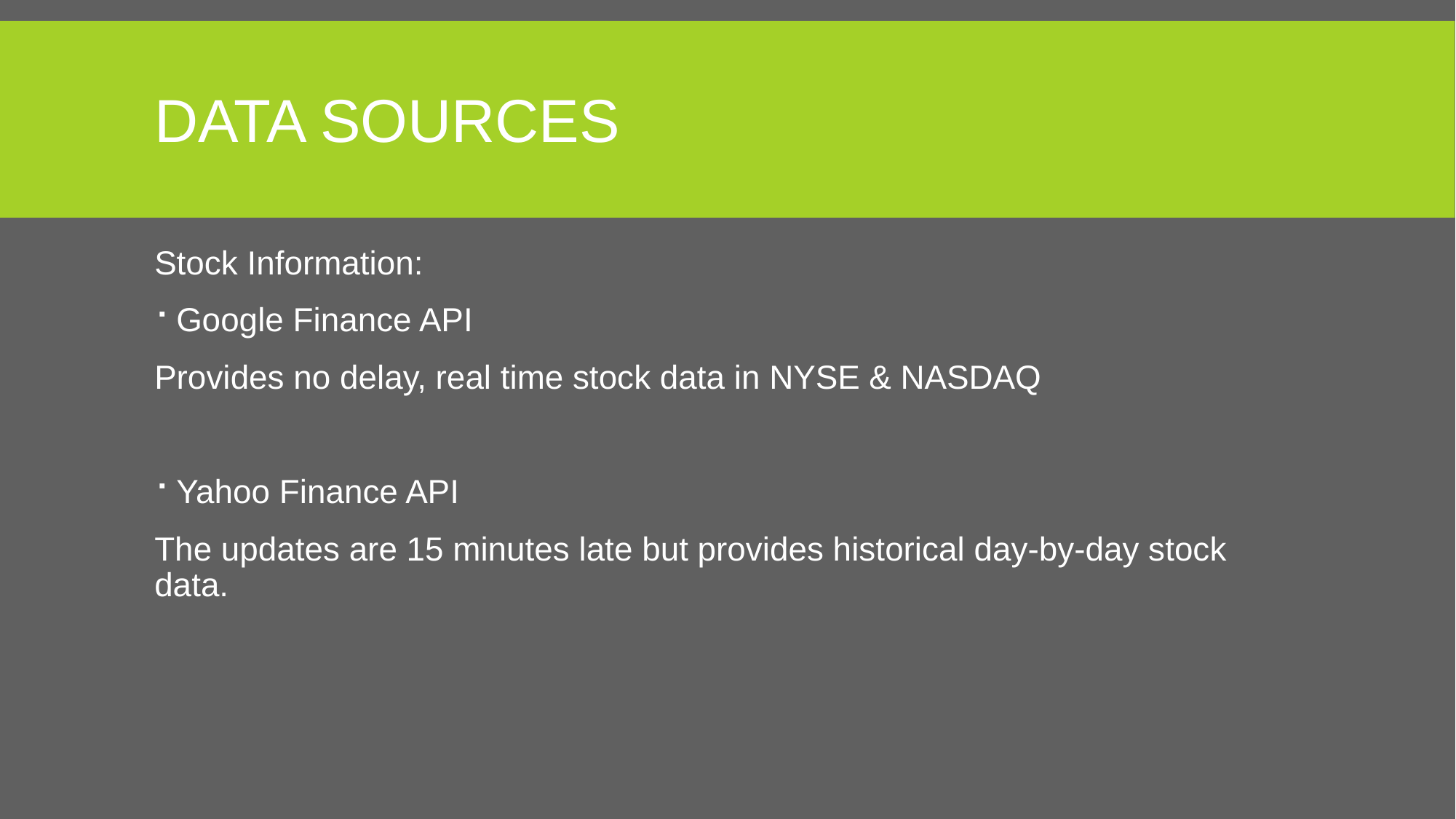

# DATA Sources
Stock Information:
Google Finance API
Provides no delay, real time stock data in NYSE & NASDAQ

Yahoo Finance API
The updates are 15 minutes late but provides historical day-by-day stock data.